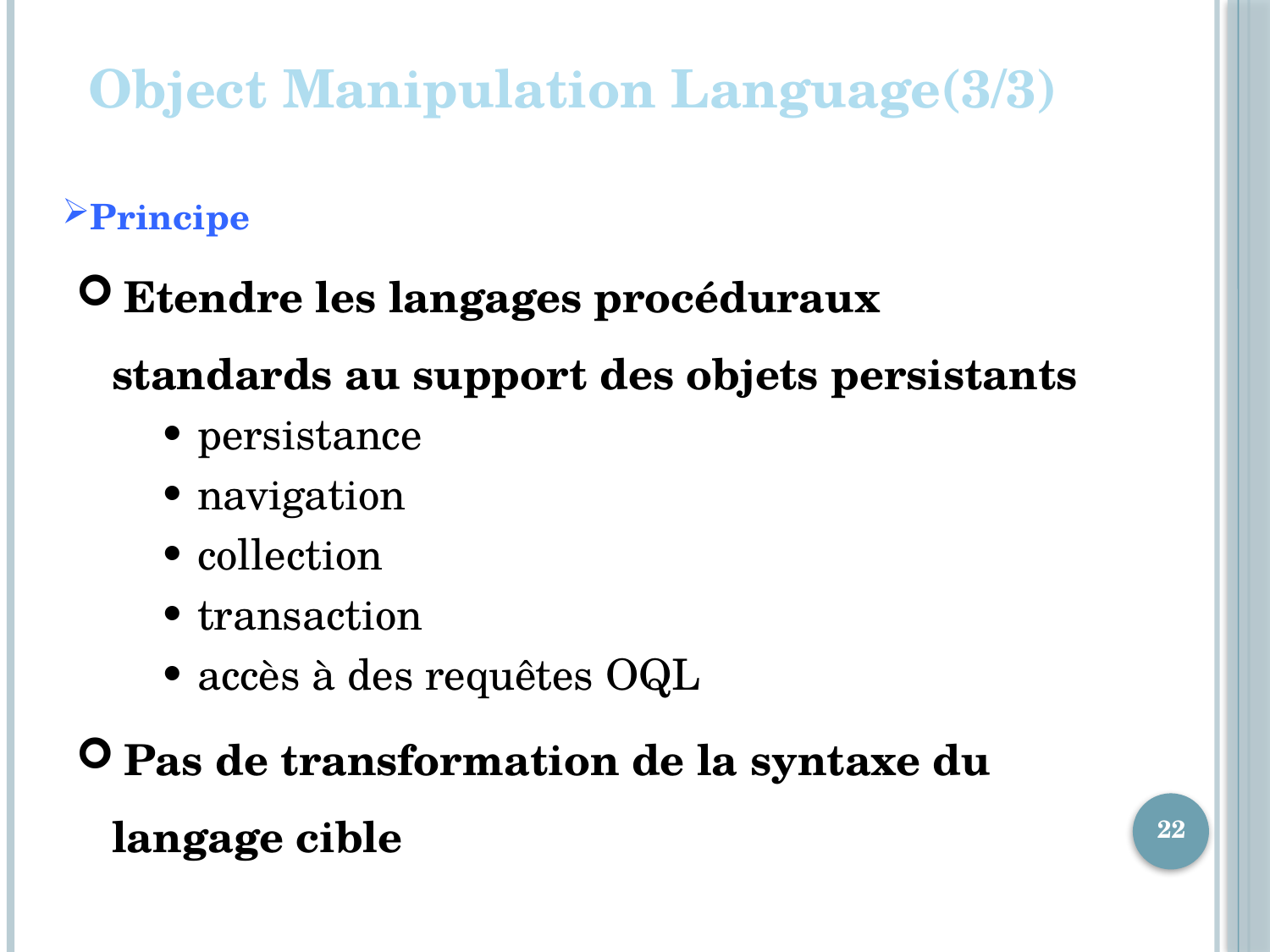

# Object Manipulation Language(3/3)
Principe

 Etendre les langages procéduraux standards au support des objets persistants
• persistance
• navigation
• collection
• transaction
• accès à des requêtes OQL
 Pas de transformation de la syntaxe du langage cible

22